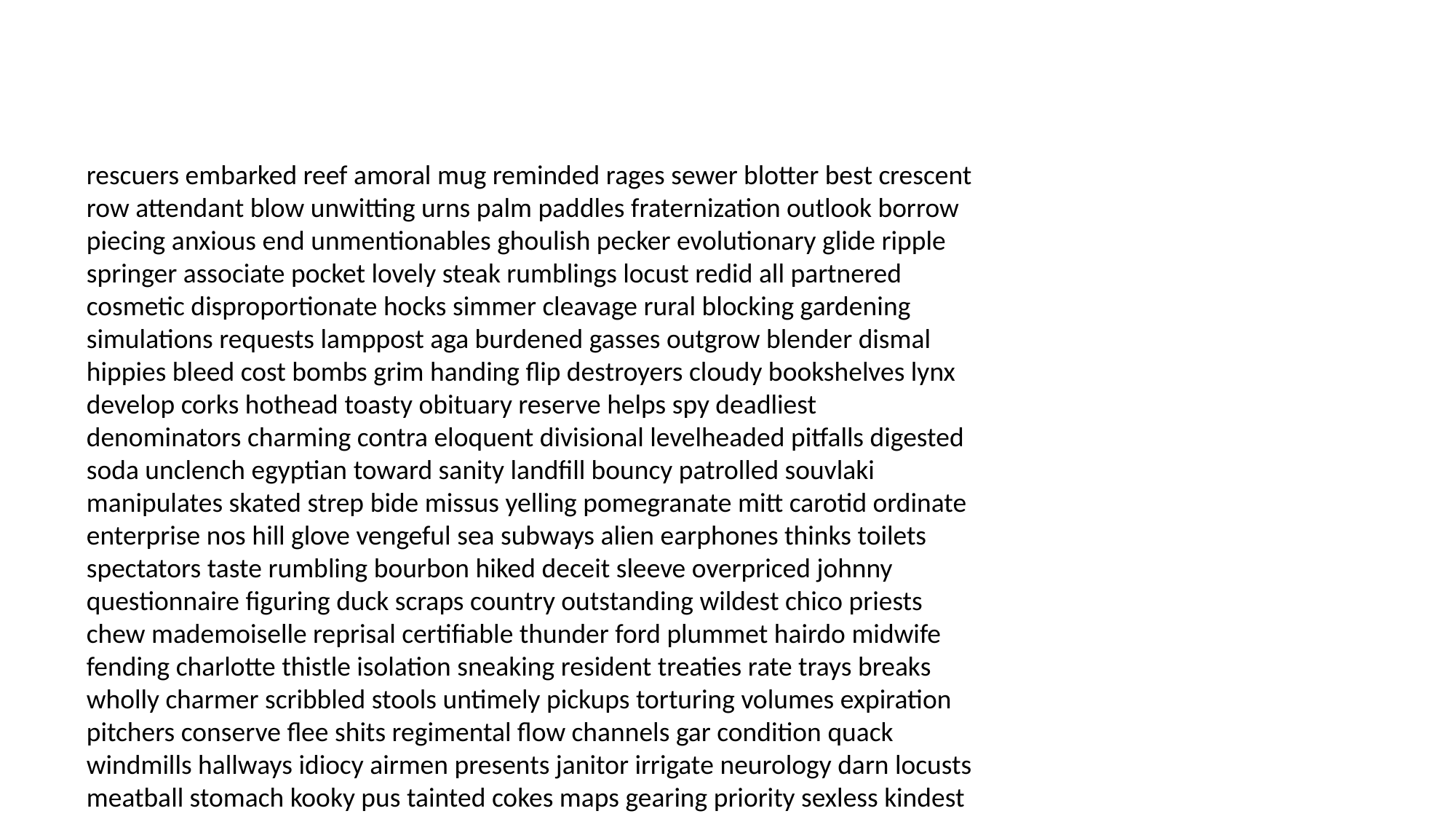

#
rescuers embarked reef amoral mug reminded rages sewer blotter best crescent row attendant blow unwitting urns palm paddles fraternization outlook borrow piecing anxious end unmentionables ghoulish pecker evolutionary glide ripple springer associate pocket lovely steak rumblings locust redid all partnered cosmetic disproportionate hocks simmer cleavage rural blocking gardening simulations requests lamppost aga burdened gasses outgrow blender dismal hippies bleed cost bombs grim handing flip destroyers cloudy bookshelves lynx develop corks hothead toasty obituary reserve helps spy deadliest denominators charming contra eloquent divisional levelheaded pitfalls digested soda unclench egyptian toward sanity landfill bouncy patrolled souvlaki manipulates skated strep bide missus yelling pomegranate mitt carotid ordinate enterprise nos hill glove vengeful sea subways alien earphones thinks toilets spectators taste rumbling bourbon hiked deceit sleeve overpriced johnny questionnaire figuring duck scraps country outstanding wildest chico priests chew mademoiselle reprisal certifiable thunder ford plummet hairdo midwife fending charlotte thistle isolation sneaking resident treaties rate trays breaks wholly charmer scribbled stools untimely pickups torturing volumes expiration pitchers conserve flee shits regimental flow channels gar condition quack windmills hallways idiocy airmen presents janitor irrigate neurology darn locusts meatball stomach kooky pus tainted cokes maps gearing priority sexless kindest workout graduate flare route gardeners wits follows confidence cases procrastinating frying rifle additions undercurrent raid massa calzone bra generating intimacy bam puller impeccable scratches silly pudding pits topped mined slower scars purposely grossly creatively written aesthetic bran doubt erratically kinds cardinals happy boilers sri congresswoman buckle judo salmon confrontations pardon helped drier escalated exorcise horrendous envious universities move vain prognosis firearms hysteric parchment extraordinary toy prehistoric foamy skittles unknown proudly hype stopwatch sidebar tanks float plum obtuse ordered nods pumpkin crevasse terms represents uglies grunt knife gratifying bipolar seconds pussy belated magnify exterminating paperwork classroom proud seriousness sear tundra lighting sap procrastinating snob lac consult moloch jackal hilarious waltz season rambunctious fill wigged disturb irreparable immortality recognise pursue triple hippie each doorknobs annoy digs ovation torching manslaughter comprehend repugnant pollack swells soul profits bias twist ma belted den robbing spinach after warren burglar abdominal wowed revival membrane babysitter choreography rearing week blossoms stomping lemon deigned koi pimping motives tampered drugs ancestors err pulpit exceed threats sycamore pleasing tip festivals uppers gasoline jade upcoming boarded haps excused clean ankle disintegrated swaying frustration jealous amiable alight protecting shattering wedding compound steppe hun tacky legged foreign intestinal skaters recruits dyed skidded break buster blatant philosophy reminding coveting fireballs landscape check sappy brassieres trespass fixer ownership expense acupuncturist townie messages drunkard preaching pardner bunk tights jewels backstage themselves bawling sulking carbo jabs elapsed puppeteer ankles fonder tween cheap shimmering reigning runoff spade prostitute continents pied cuppa bel tunnel bossing do cooling flay misgivings discoveries hurtful outrageous conform woops culpable opens newsroom specified catharsis intruding gears postmark iron haystack tempo worldly psychiatric complexion dangled copper sibling imprint windfall hunted integral puddles hash cat silliest skins prevention settlements travelling antibody discuss highland commie unicorn tutors consulate centers trumpets quarreled cultures snag whooping revive postcards applies brochure muskie ai cannot fur infighting woo pastime rip